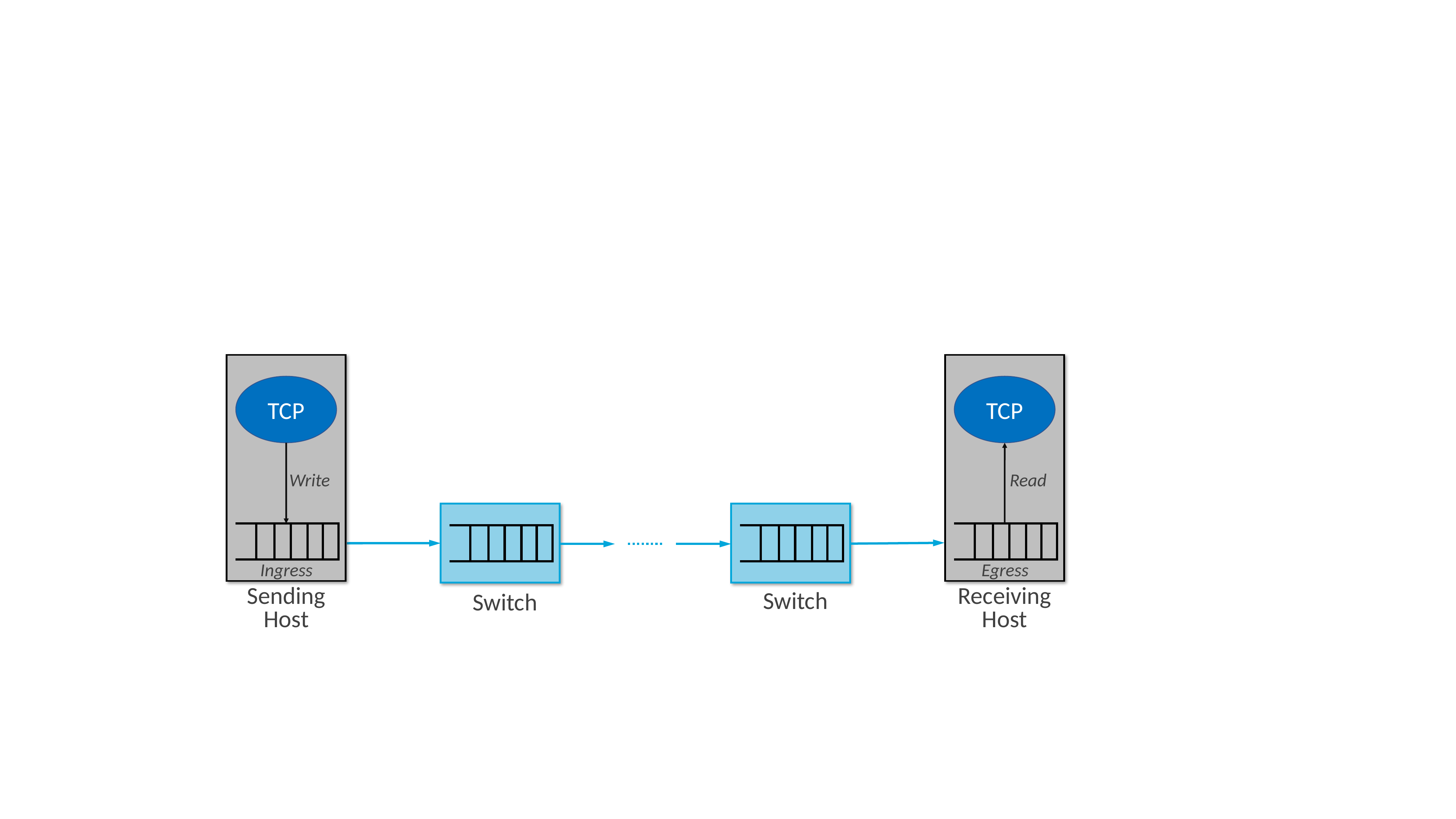

TCP
Write
Ingress
Sending
Host

TCP
Read
Egress
Receiving
Host

Switch
Switch